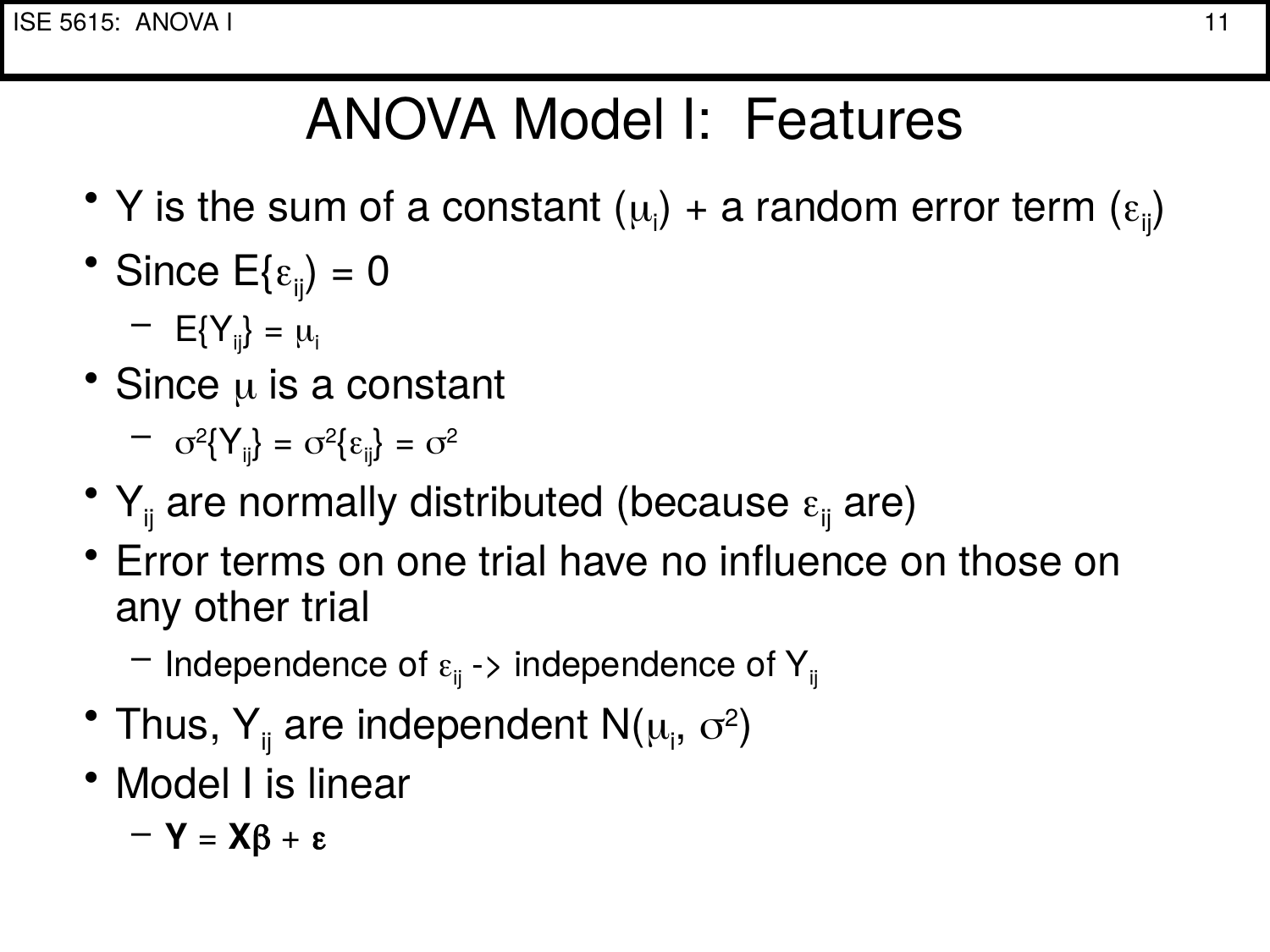

# ANOVA Model I:  Features
Y is the sum of a constant (μi) + a random error term (εij)
Since E{εij) = 0
 E{Yij} = μi
Since μ is a constant
 σ2{Yij} = σ2{εij} = σ2
Yij are normally distributed (because εij are)
Error terms on one trial have no influence on those on any other trial
Independence of εij -> independence of Yij
Thus, Yij are independent N(μi, σ2)
Model I is linear
Y = Xβ + ε